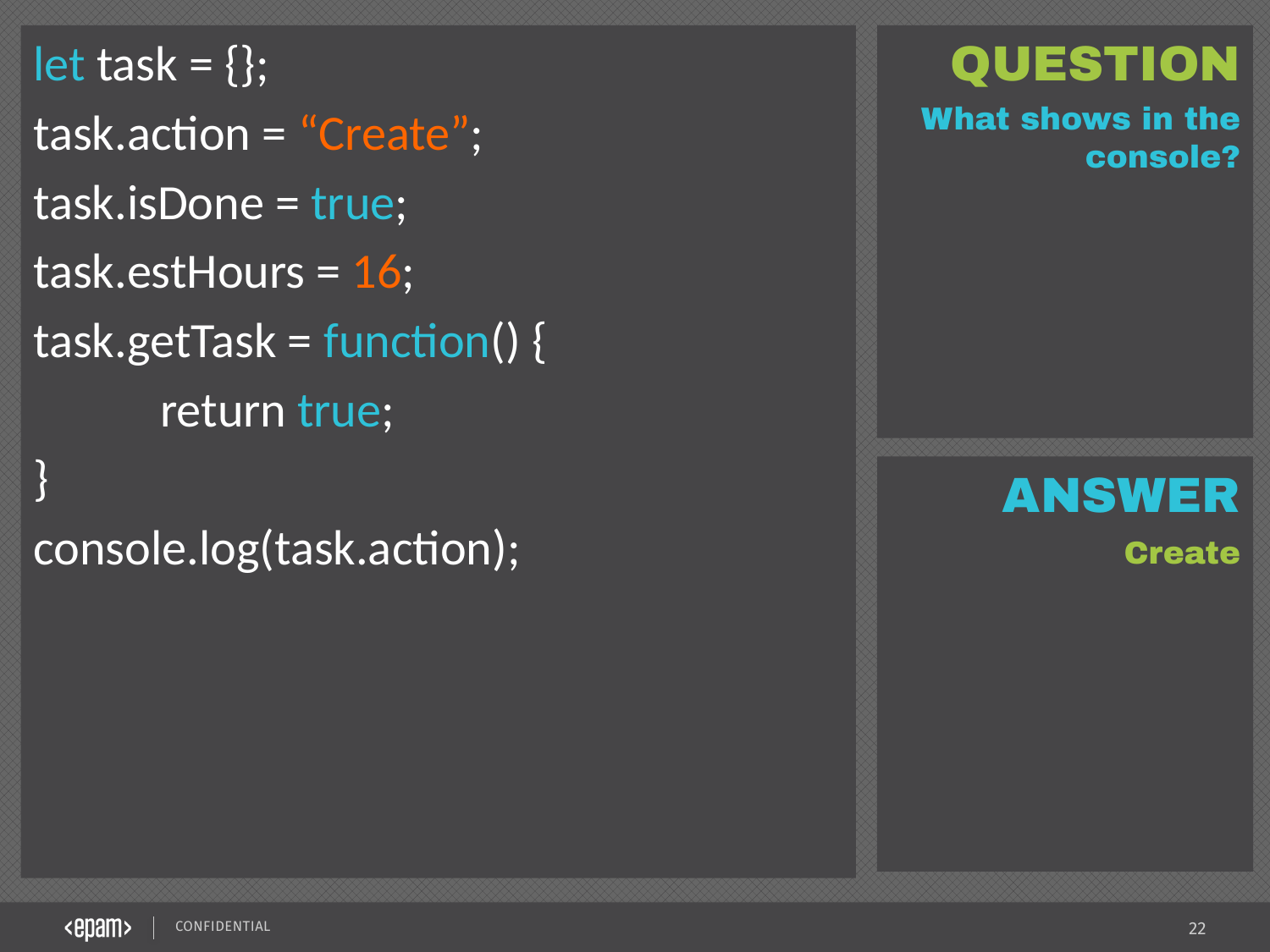

let task = {};
task.action = “Create”;
task.isDone = true;
task.estHours = 16;
task.getTask = function() {
	return true;
}
console.log(task.action);
What shows in the console?

Create